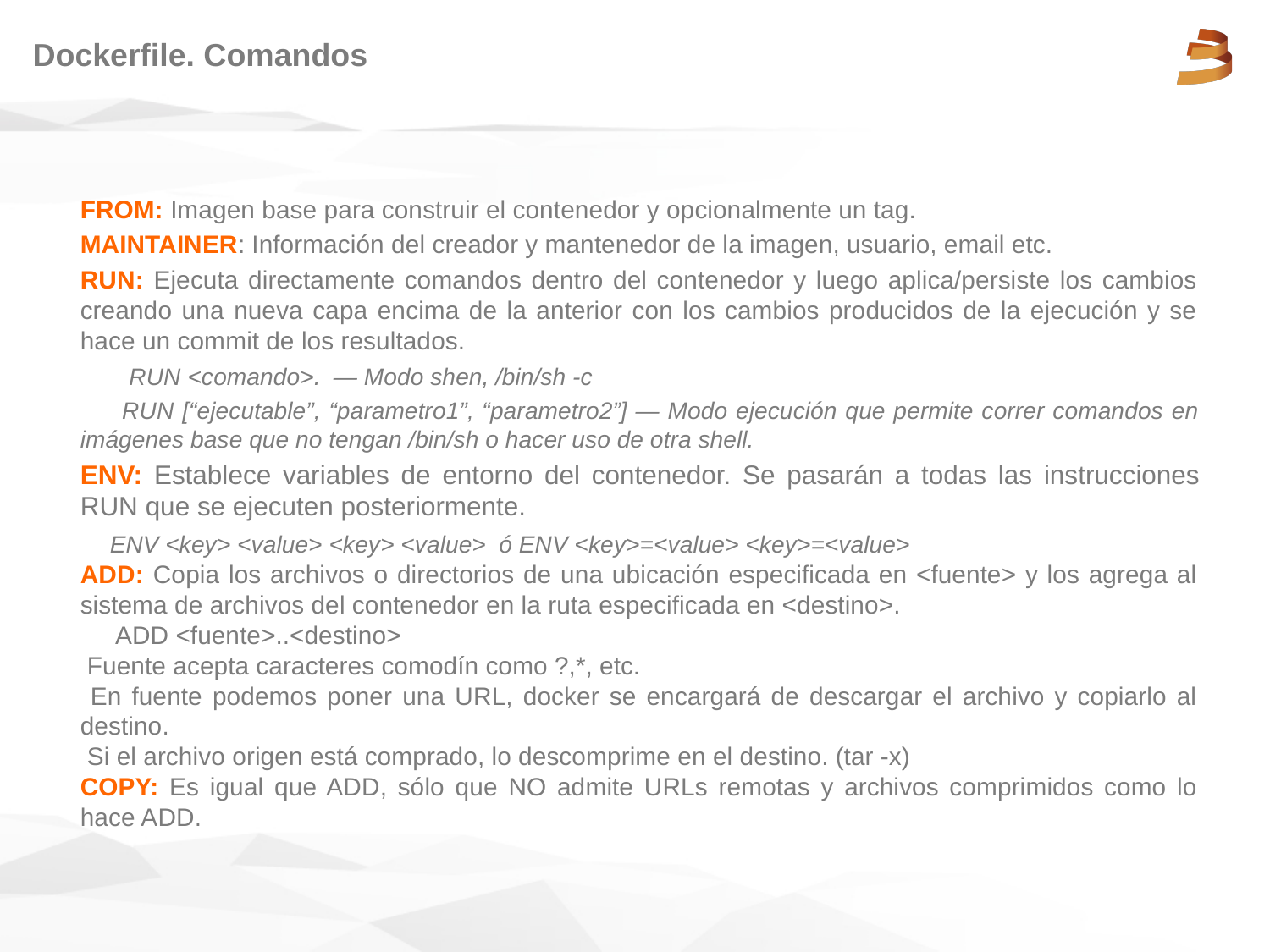

# Dockerfile. Comandos
FROM: Imagen base para construir el contenedor y opcionalmente un tag.
MAINTAINER: Información del creador y mantenedor de la imagen, usuario, email etc.
RUN: Ejecuta directamente comandos dentro del contenedor y luego aplica/persiste los cambios creando una nueva capa encima de la anterior con los cambios producidos de la ejecución y se hace un commit de los resultados.
       RUN <comando>.  — Modo shen, /bin/sh -c
     RUN [“ejecutable”, “parametro1”, “parametro2”] — Modo ejecución que permite correr comandos en imágenes base que no tengan /bin/sh o hacer uso de otra shell.
ENV: Establece variables de entorno del contenedor. Se pasarán a todas las instrucciones RUN que se ejecuten posteriormente.
    ENV <key> <value> <key> <value>  ó ENV <key>=<value> <key>=<value>
ADD: Copia los archivos o directorios de una ubicación especificada en <fuente> y los agrega al sistema de archivos del contenedor en la ruta especificada en <destino>.
     ADD <fuente>..<destino>
 Fuente acepta caracteres comodín como ?,*, etc.
 En fuente podemos poner una URL, docker se encargará de descargar el archivo y copiarlo al destino.
 Si el archivo origen está comprado, lo descomprime en el destino. (tar -x)
COPY: Es igual que ADD, sólo que NO admite URLs remotas y archivos comprimidos como lo hace ADD.